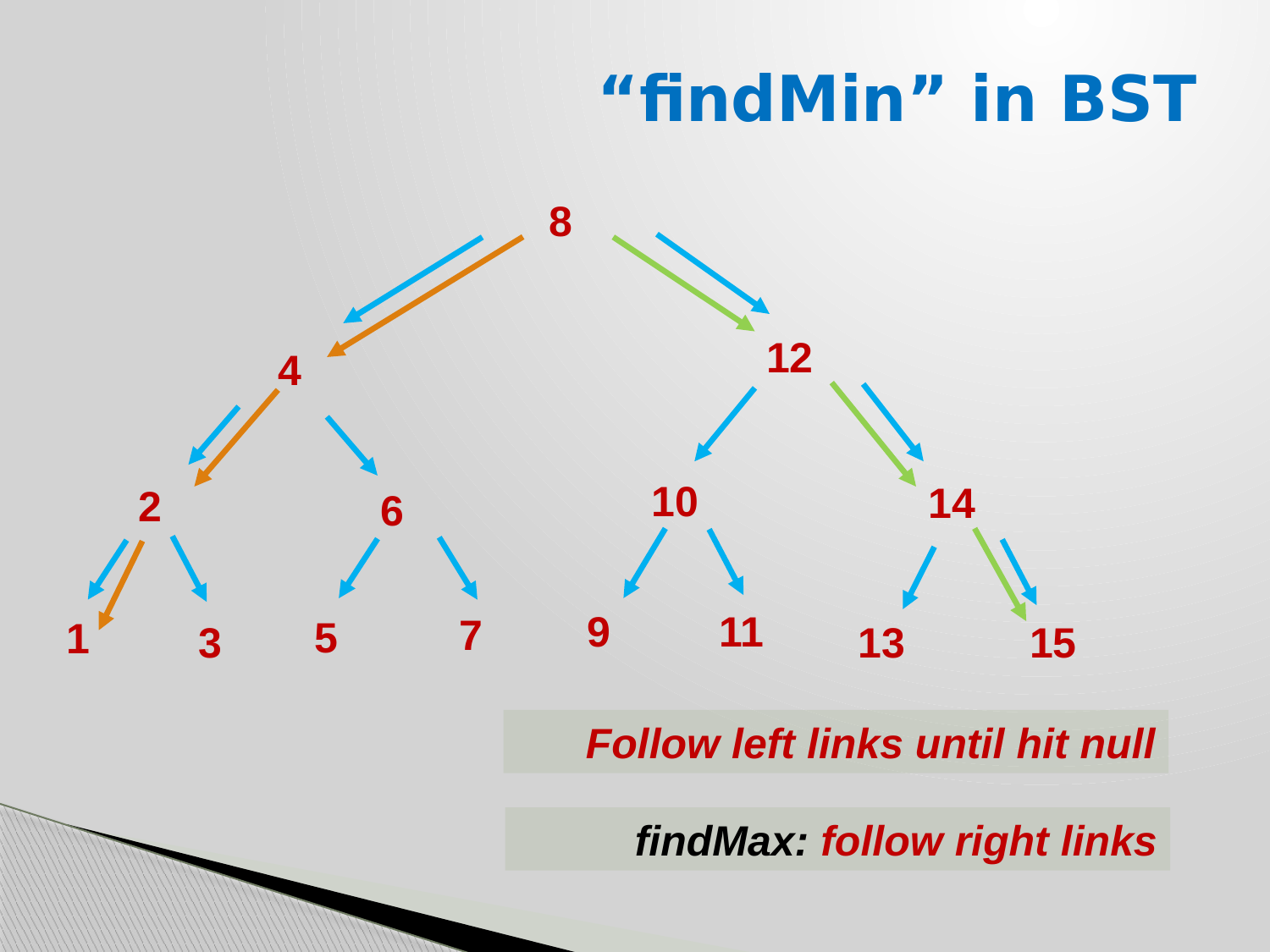

# “findMin” in BST
8
12
4
10
14
2
6
11
9
7
5
1
3
13
15
Follow left links until hit null
findMax: follow right links